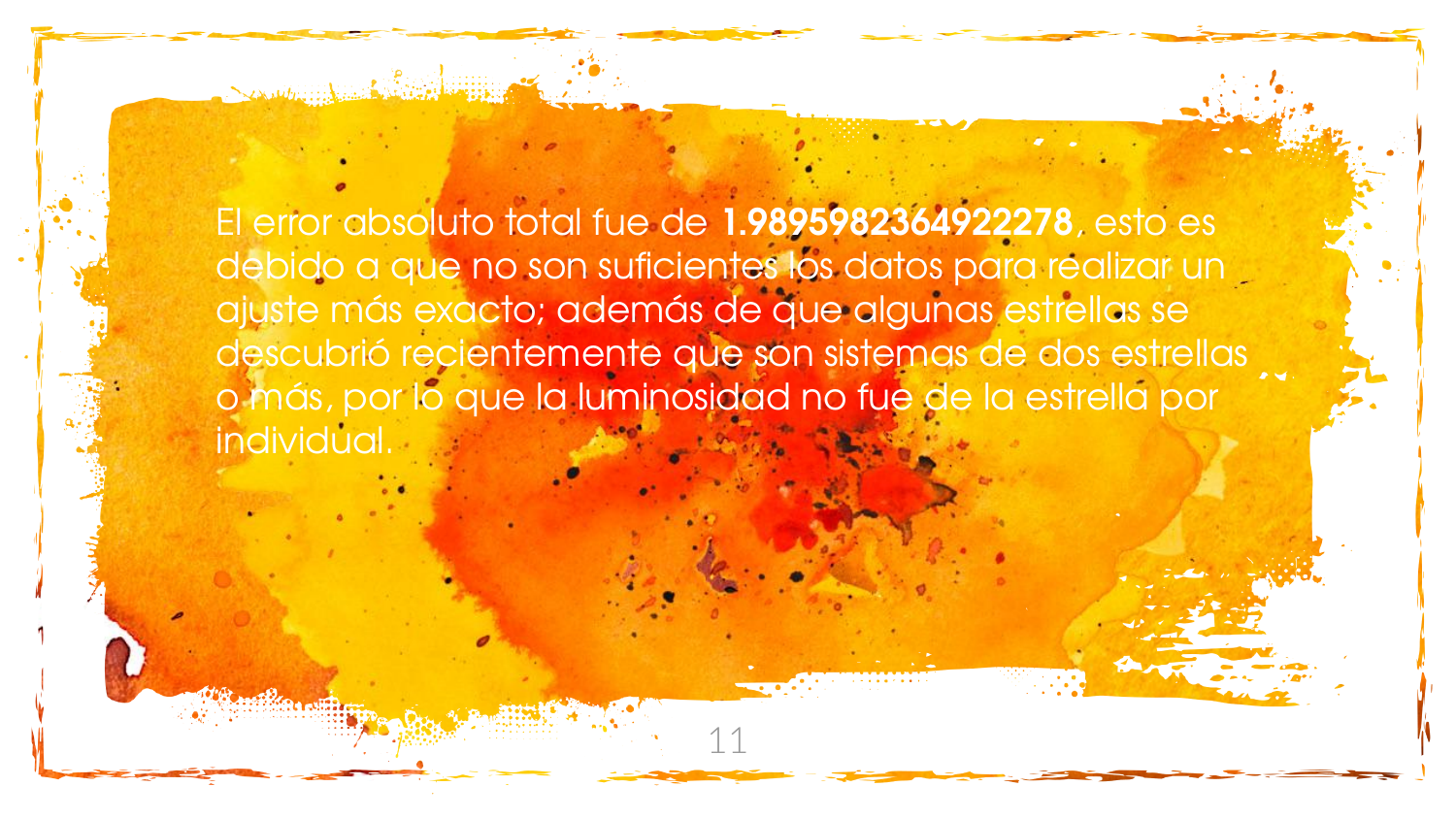

El error absoluto total fue de 1.9895982364922278, esto es debido a que no son suficientes los datos para realizar un ajuste más exacto; además de que algunas estrellas se descubrió recientemente que son sistemas de dos estrellas o más, por lo que la luminosidad no fue de la estrella por individual.
11